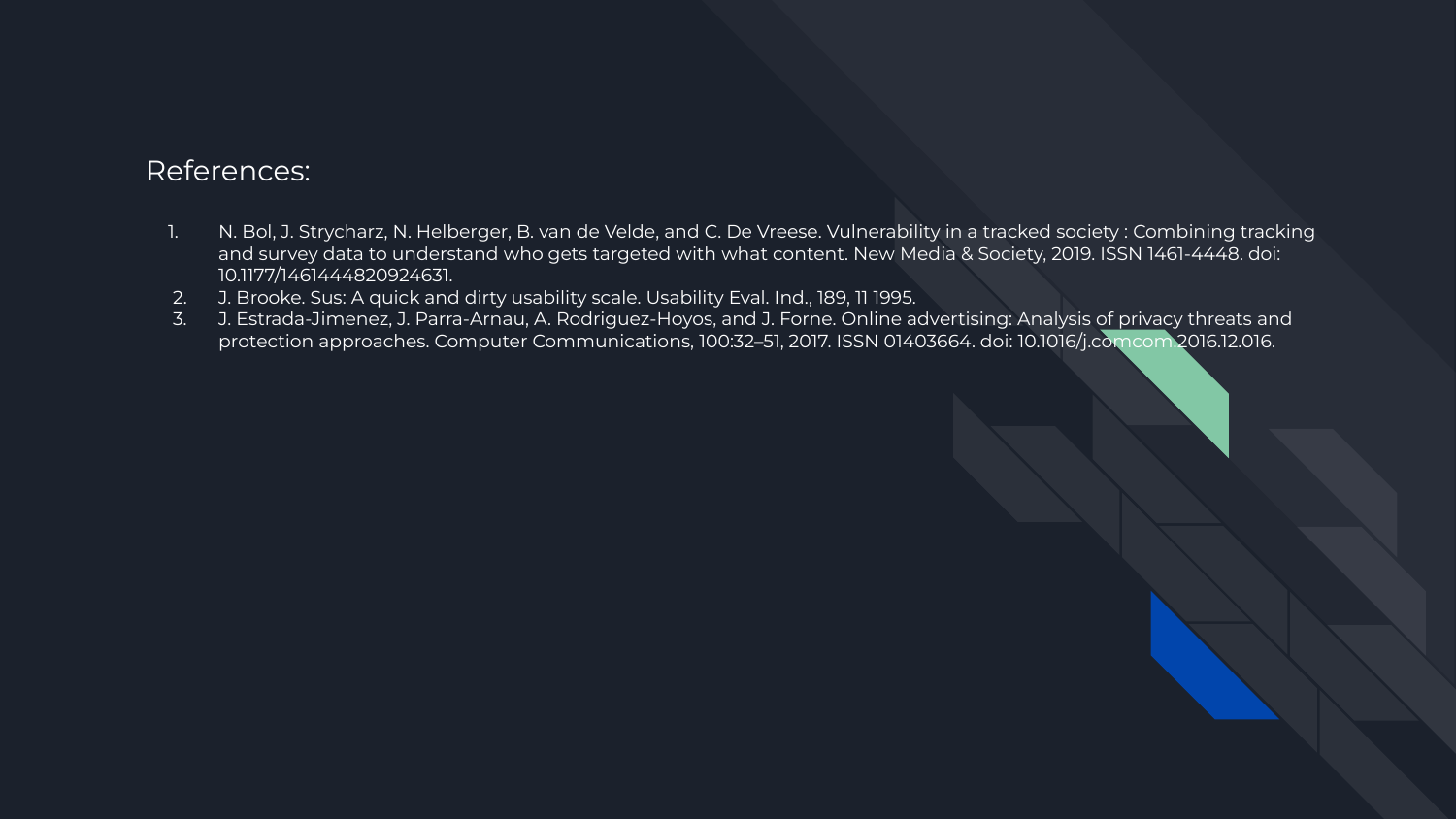

# References:

N. Bol, J. Strycharz, N. Helberger, B. van de Velde, and C. De Vreese. Vulnerability in a tracked society : Combining tracking and survey data to understand who gets targeted with what content. New Media & Society, 2019. ISSN 1461-4448. doi: 10.1177/1461444820924631.
J. Brooke. Sus: A quick and dirty usability scale. Usability Eval. Ind., 189, 11 1995.
J. Estrada-Jimenez, J. Parra-Arnau, A. Rodriguez-Hoyos, and J. Forne. Online advertising: Analysis of privacy threats and protection approaches. Computer Communications, 100:32–51, 2017. ISSN 01403664. doi: 10.1016/j.comcom.2016.12.016.